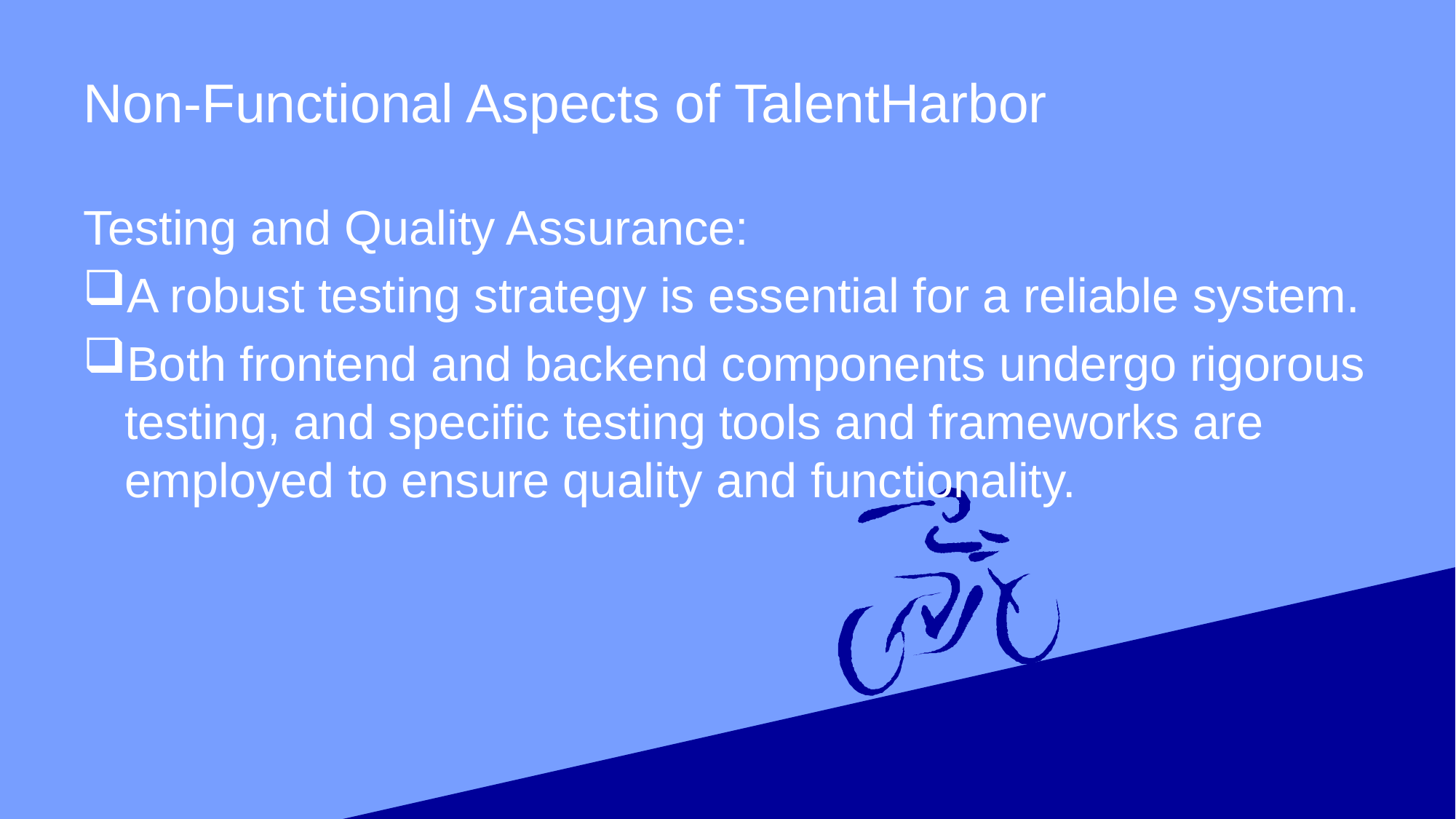

# Non-Functional Aspects of TalentHarbor
Testing and Quality Assurance:
A robust testing strategy is essential for a reliable system.
Both frontend and backend components undergo rigorous testing, and specific testing tools and frameworks are employed to ensure quality and functionality.